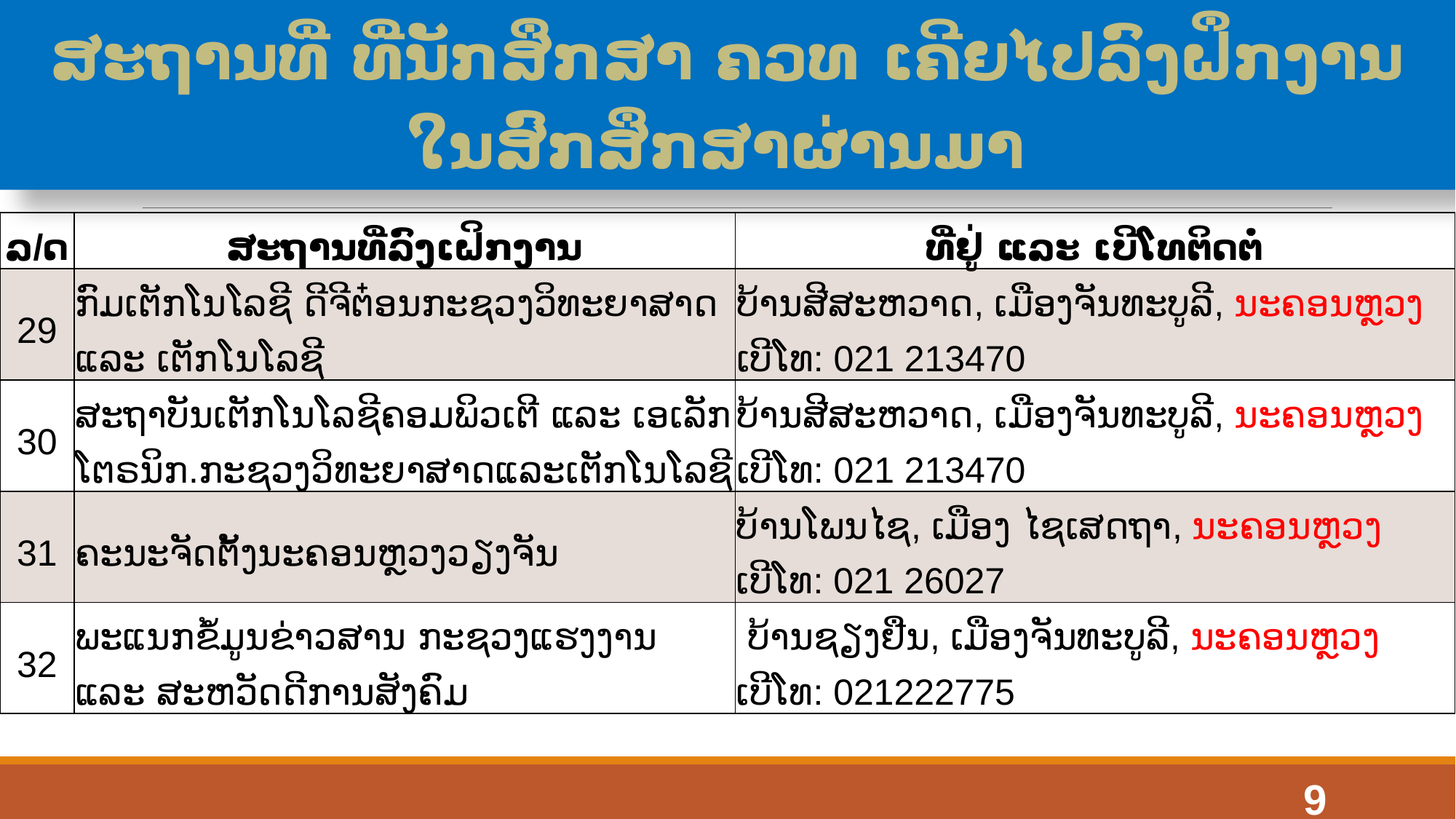

# ສະຖານທີ່ ທີ່ນັກສຶກສາ ຄວທ ເຄີຍໄປລົງຝຶກງານໃນສົກສຶກສາຜ່ານມາ
| ລ/ດ | ສະຖານທີ່ລົງເຝິກງານ | ທີ່ຢູ່ ແລະ ເບີໂທຕິດຕໍ່ |
| --- | --- | --- |
| 29 | ກົມເຕັກໂນໂລຊີ ດີຈີຕ໋ອນກະຊວງວິທະຍາສາດ ແລະ ເຕັກໂນໂລຊີ | ບ້ານສີສະຫວາດ, ເມືອງຈັນທະບູລີ, ນະຄອນຫຼວງ ເບີໂທ: 021 213470 |
| 30 | ສະຖາບັນເຕັກໂນໂລຊີຄອມພິວເຕີ ແລະ ເອເລັກໂຕຣນິກ.ກະຊວງວິທະຍາສາດແລະເຕັກໂນໂລຊີ | ບ້ານສີສະຫວາດ, ເມືອງຈັນທະບູລີ, ນະຄອນຫຼວງ ເບີໂທ: 021 213470 |
| 31 | ຄະນະຈັດຕັ້ງນະຄອນຫຼວງວຽງຈັນ | ບ້ານໂພນໄຊ, ເມືອງ ໄຊເສດຖາ, ນະຄອນຫຼວງ ເບີໂທ: 021 26027 |
| 32 | ພະແນກຂໍ້ມູນຂ່າວສານ ກະຊວງແຮງງານ ແລະ ສະຫວັດດີການສັງຄົມ | ບ້ານຊຽງຢືນ, ເມືອງຈັນທະບູລີ, ນະຄອນຫຼວງ ເບີໂທ: 021222775 |
9